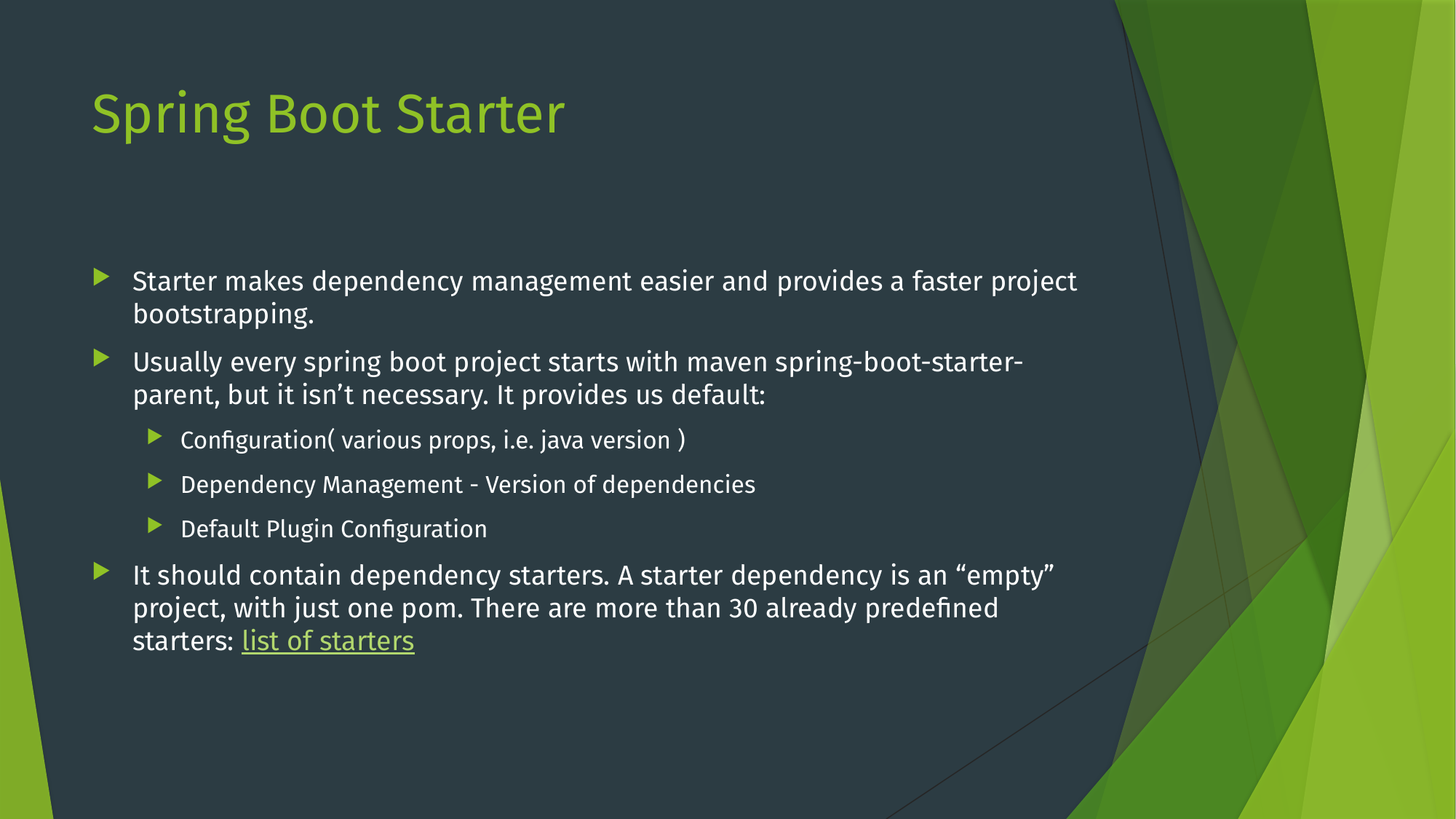

# Spring Boot Starter
Starter makes dependency management easier and provides a faster project bootstrapping.
Usually every spring boot project starts with maven spring-boot-starter-parent, but it isn’t necessary. It provides us default:
Configuration( various props, i.e. java version )
Dependency Management - Version of dependencies
Default Plugin Configuration
It should contain dependency starters. A starter dependency is an “empty” project, with just one pom. There are more than 30 already predefined starters: list of starters